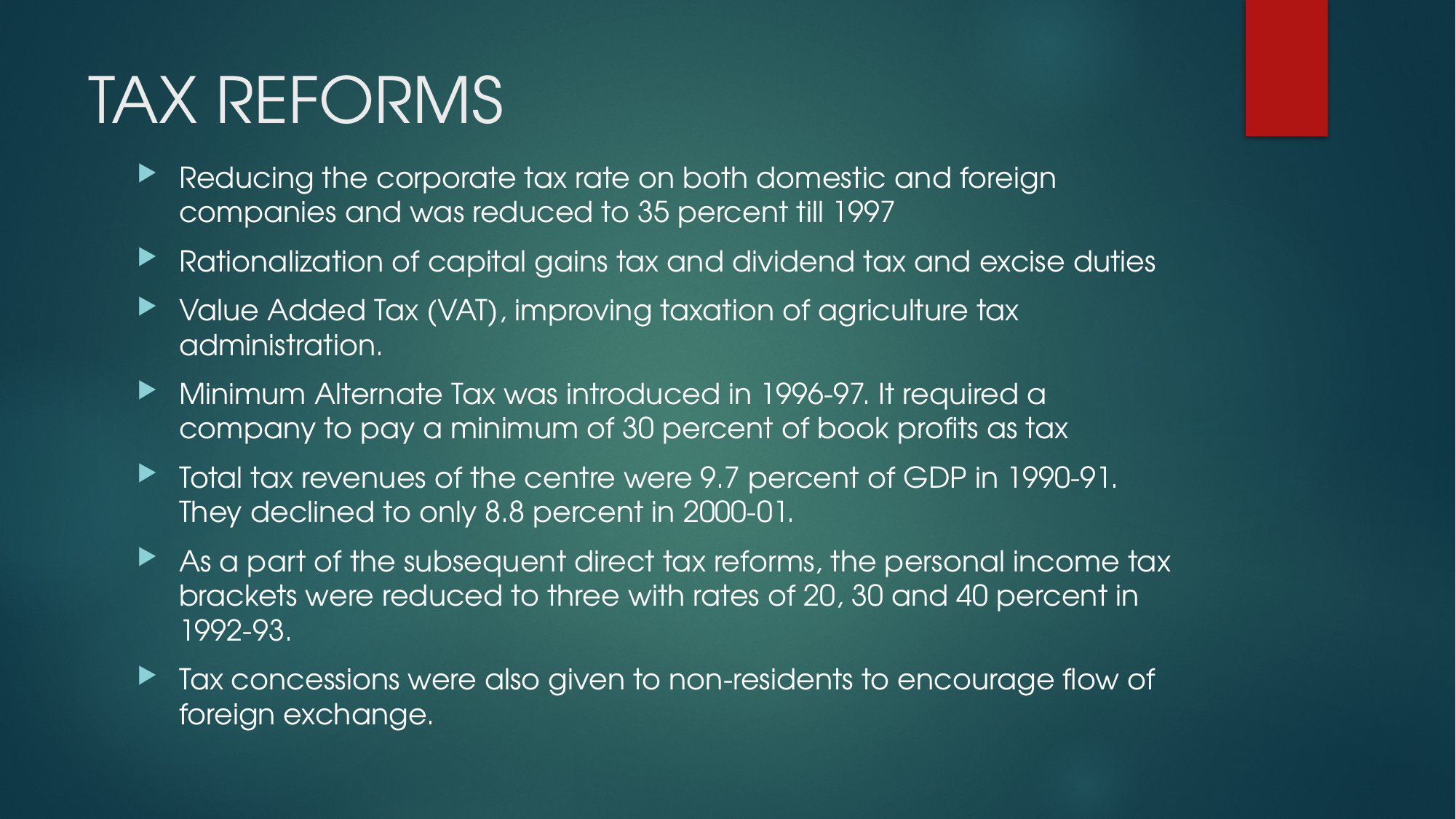

# TAX REFORMS
Reducing the corporate tax rate on both domestic and foreign companies and was reduced to 35 percent till 1997
Rationalization of capital gains tax and dividend tax and excise duties
Value Added Tax (VAT), improving taxation of agriculture tax administration.
Minimum Alternate Tax was introduced in 1996-97. It required a company to pay a minimum of 30 percent of book profits as tax
Total tax revenues of the centre were 9.7 percent of GDP in 1990-91. They declined to only 8.8 percent in 2000-01.
As a part of the subsequent direct tax reforms, the personal income tax brackets were reduced to three with rates of 20, 30 and 40 percent in 1992-93.
Tax concessions were also given to non-residents to encourage flow of foreign exchange.